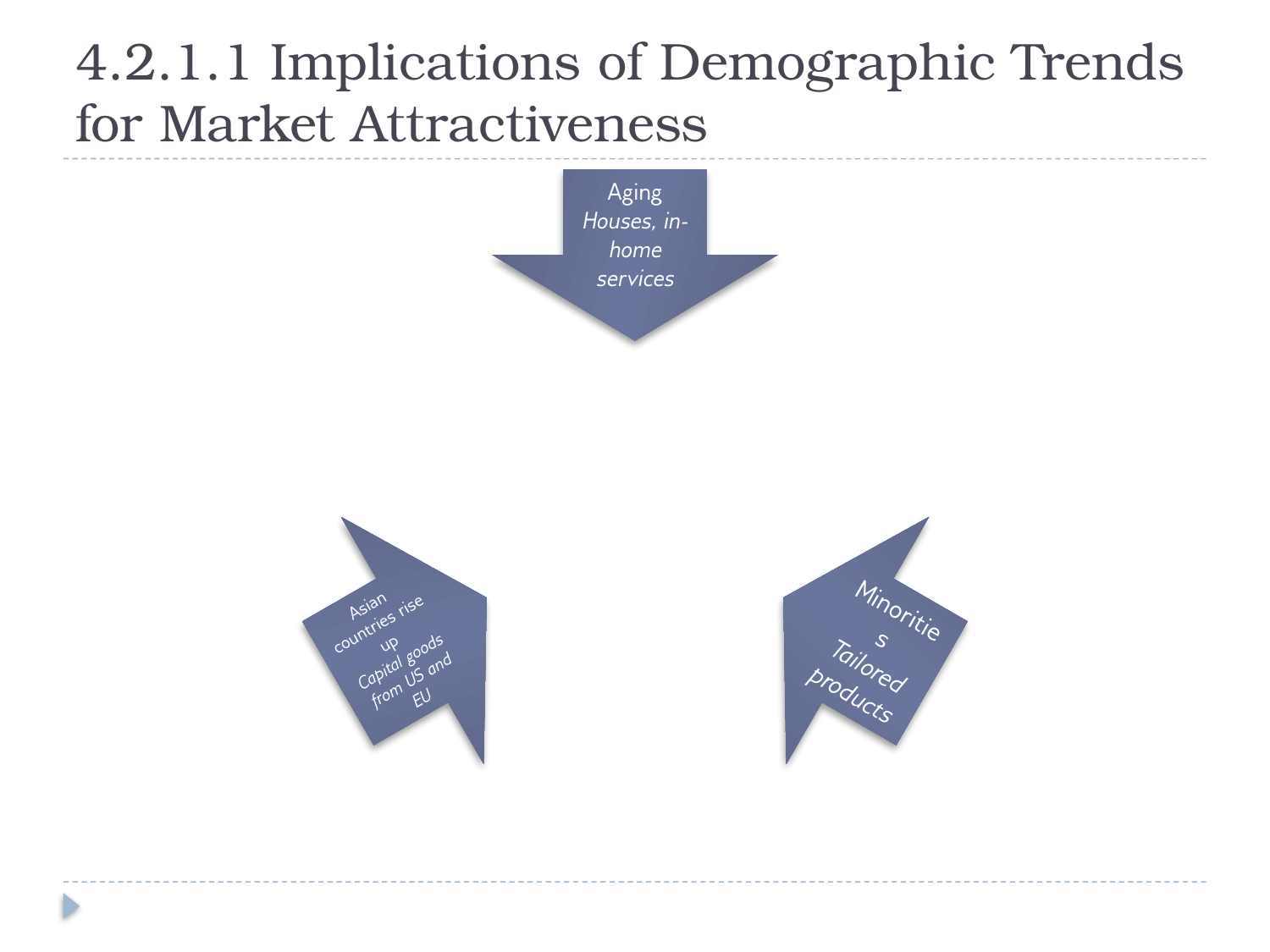

# 4.2.1.1 Implications of Demographic Trends for Market Attractiveness
Aging
Houses, in-home services